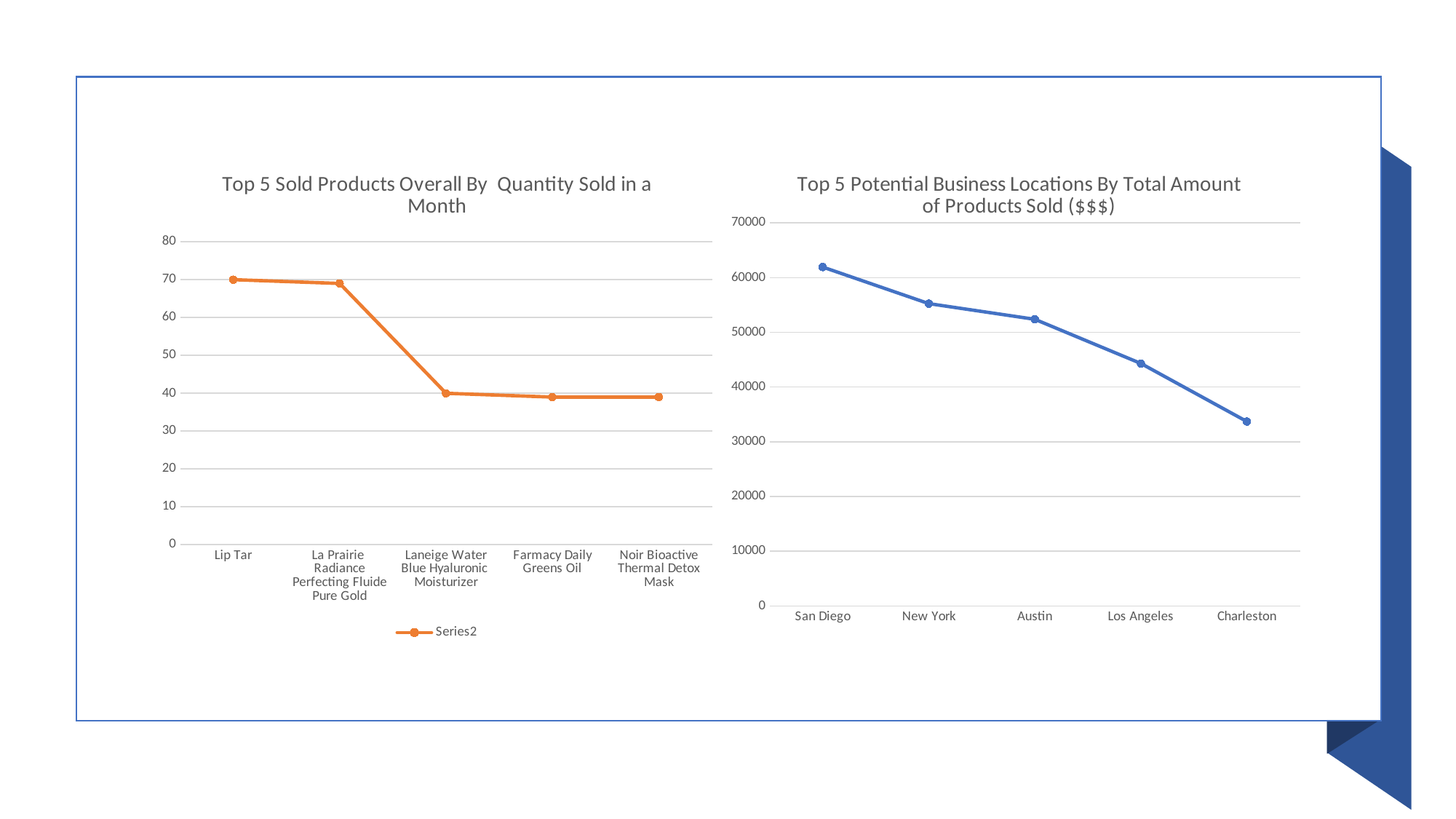

### Chart: Top 5 Sold Products Overall By  Quantity Sold in a Month

| Category |  |  |
|---|---|---|
| Lip Tar | None | 70.0 |
| La Prairie  Radiance Perfecting Fluide Pure Gold | None | 69.0 |
| Laneige Water Blue Hyaluronic  Moisturizer | None | 40.0 |
| Farmacy Daily Greens Oil | None | 39.0 |
| Noir Bioactive Thermal Detox Mask | None | 39.0 |

### Chart: Top 5 Potential Business Locations By Total Amount of Products Sold ($$$)

| Category |  |
|---|---|
| San Diego | 61930.0 |
| New York | 55250.0 |
| Austin | 52385.0 |
| Los Angeles | 44315.0 |
| Charleston | 33695.0 |